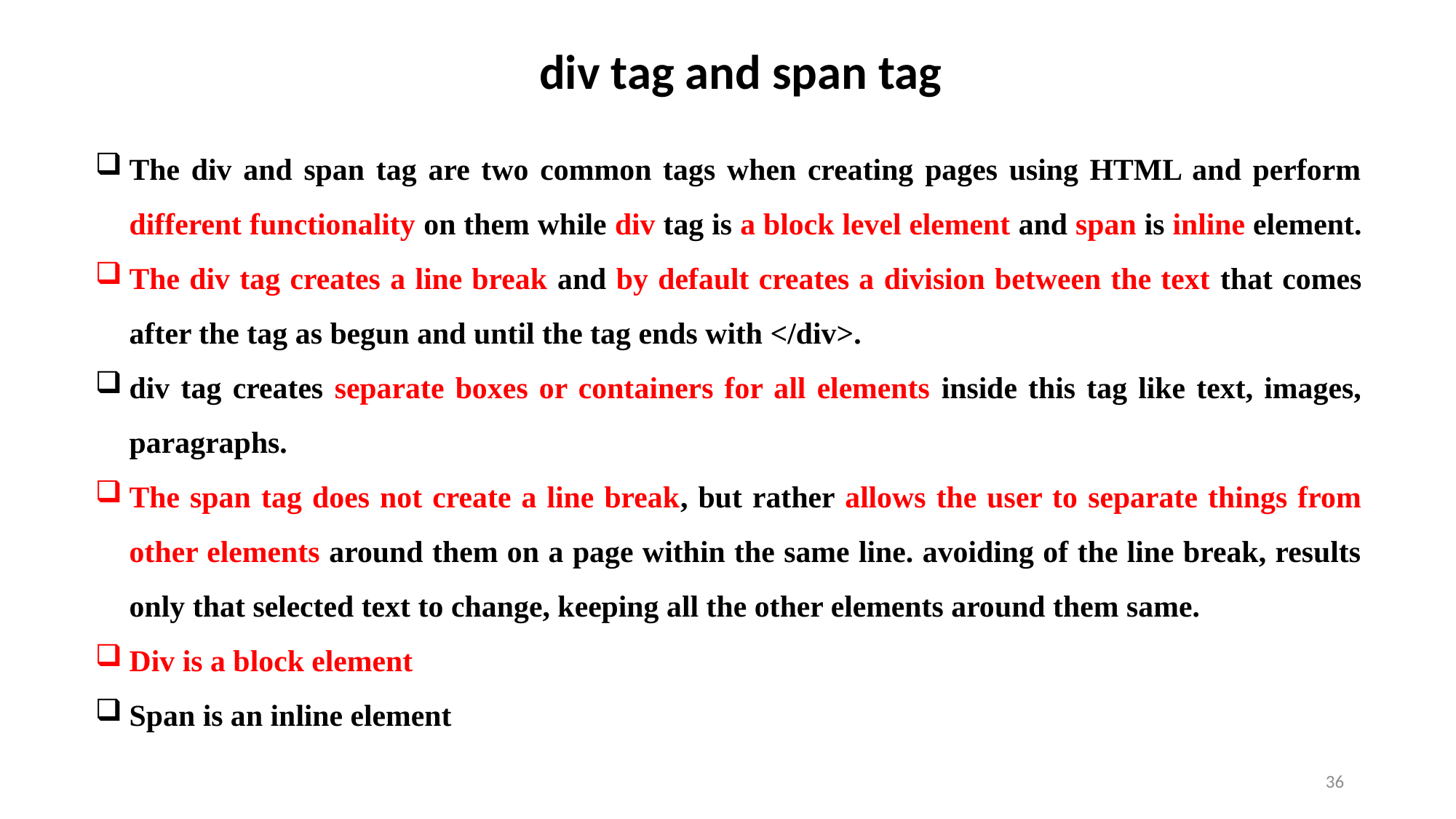

div tag and span tag
The div and span tag are two common tags when creating pages using HTML and perform different functionality on them while div tag is a block level element and span is inline element.
The div tag creates a line break and by default creates a division between the text that comes after the tag as begun and until the tag ends with </div>.
div tag creates separate boxes or containers for all elements inside this tag like text, images, paragraphs.
The span tag does not create a line break, but rather allows the user to separate things from other elements around them on a page within the same line. avoiding of the line break, results only that selected text to change, keeping all the other elements around them same.
Div is a block element
Span is an inline element
36